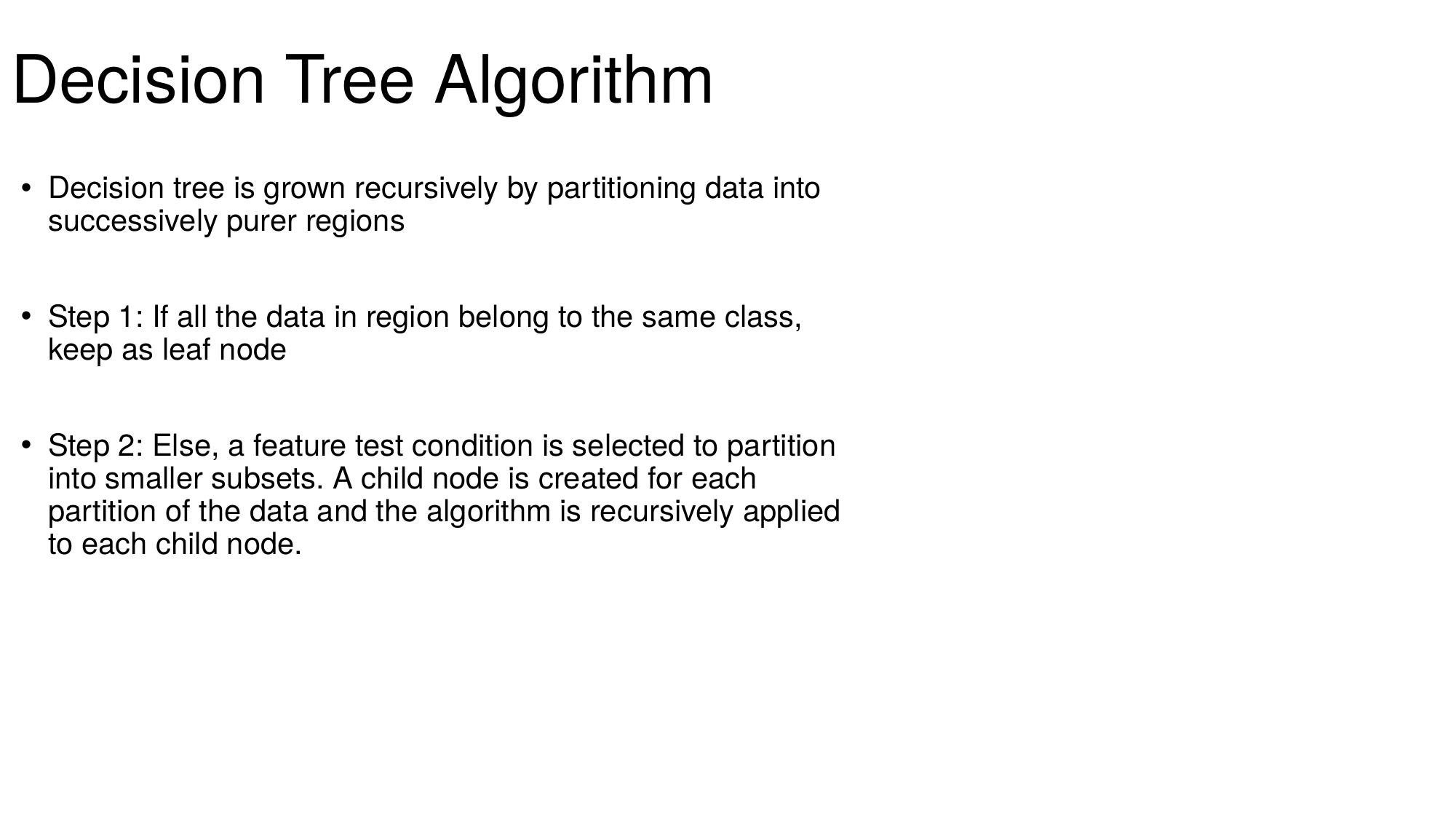

# Decision Tree Algorithm
Decision tree is grown recursively by partitioning data into successively purer regions

Step 1: If all the data in region belong to the same class, keep as leaf node

Step 2: Else, a feature test condition is selected to partition into smaller subsets. A child node is created for each partition of the data and the algorithm is recursively applied to each child node.